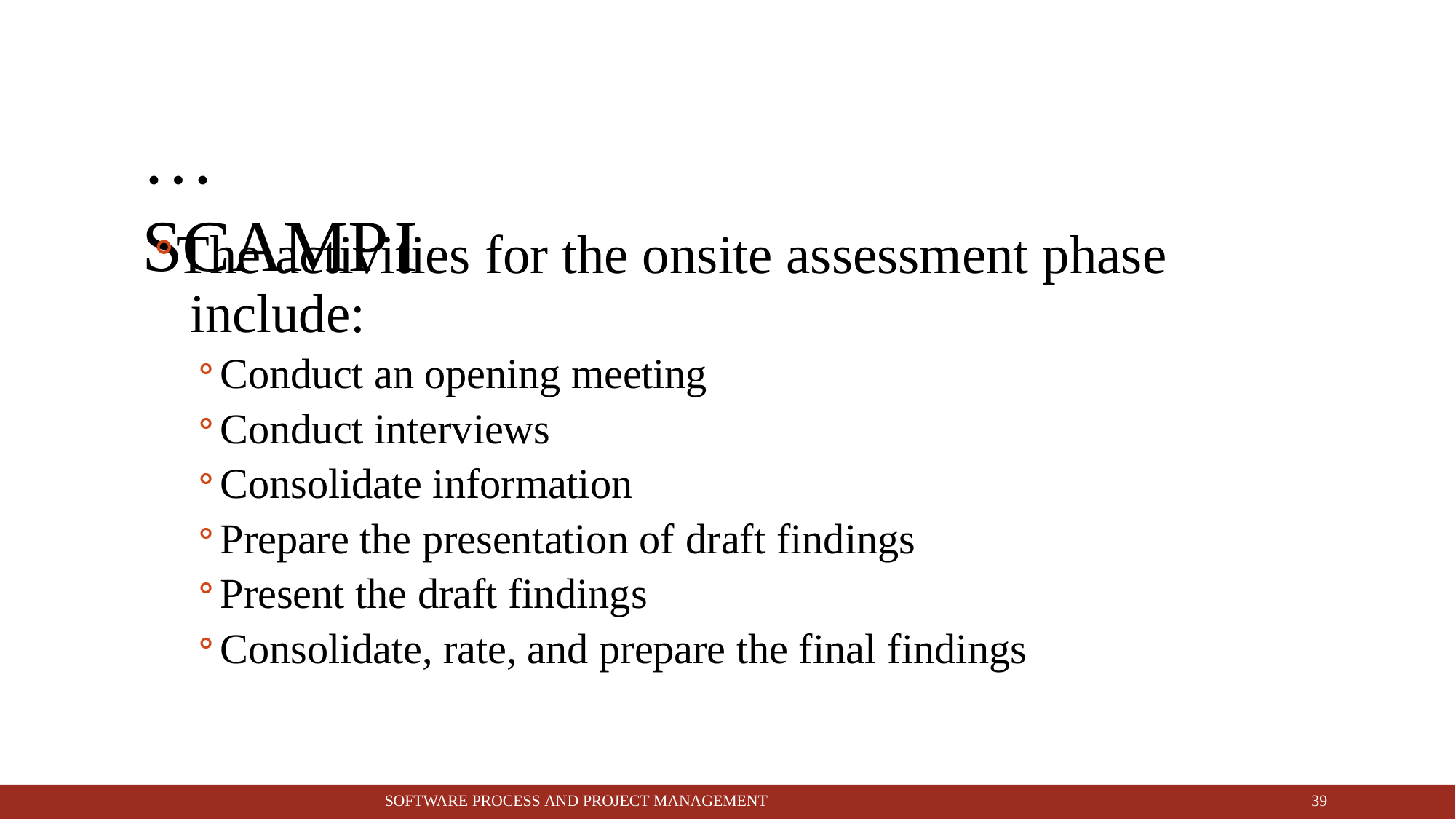

# …SCAMPI
The activities for the onsite assessment phase  include:
Conduct an opening meeting
Conduct interviews
Consolidate information
Prepare the presentation of draft findings
Present the draft findings
Consolidate, rate, and prepare the final findings
39
SOFTWARE PROCESS AND PROJECT MANAGEMENT